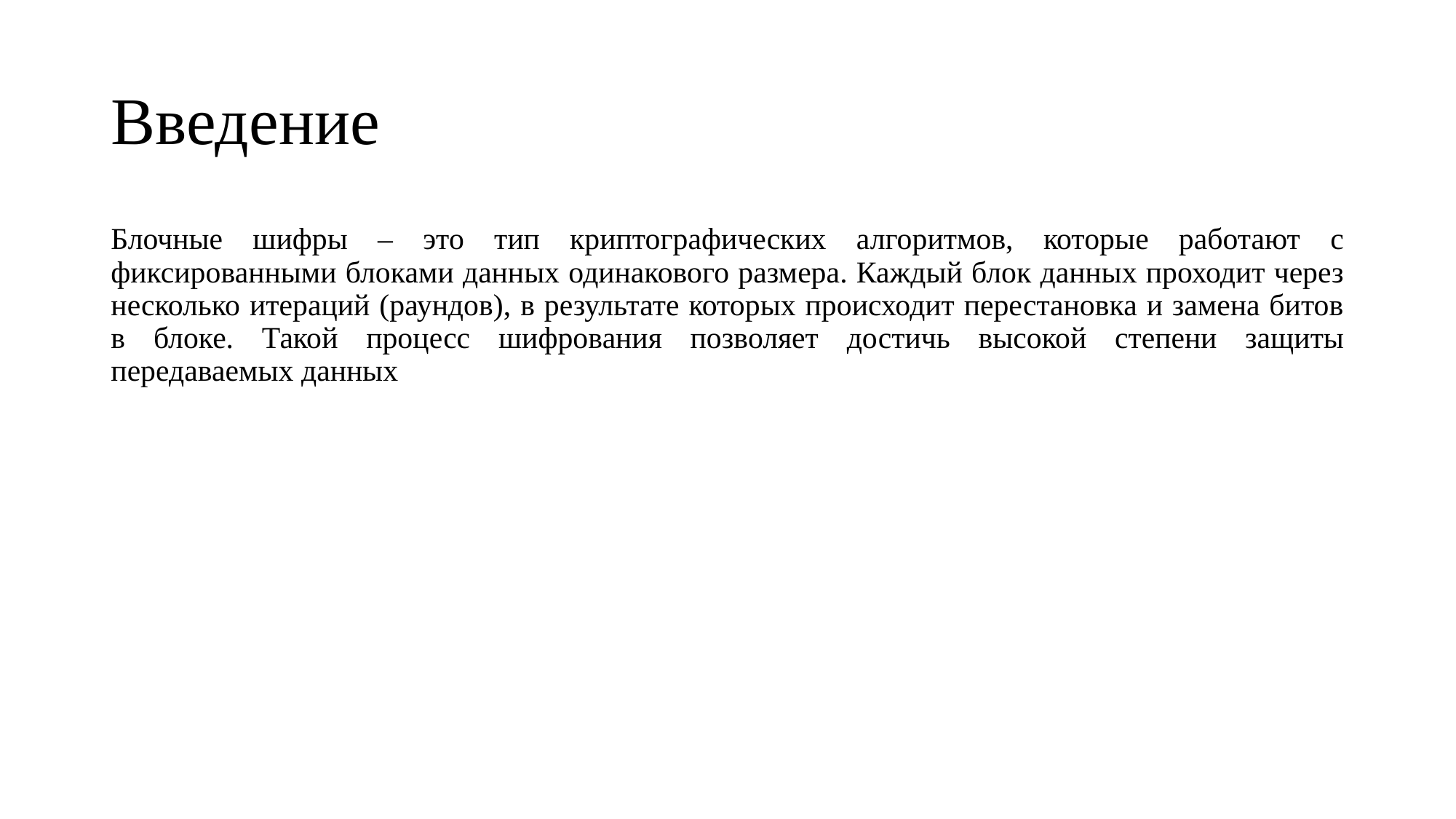

# Введение
Блочные шифры – это тип криптографических алгоритмов, которые работают с фиксированными блоками данных одинакового размера. Каждый блок данных проходит через несколько итераций (раундов), в результате которых происходит перестановка и замена битов в блоке. Такой процесс шифрования позволяет достичь высокой степени защиты передаваемых данных